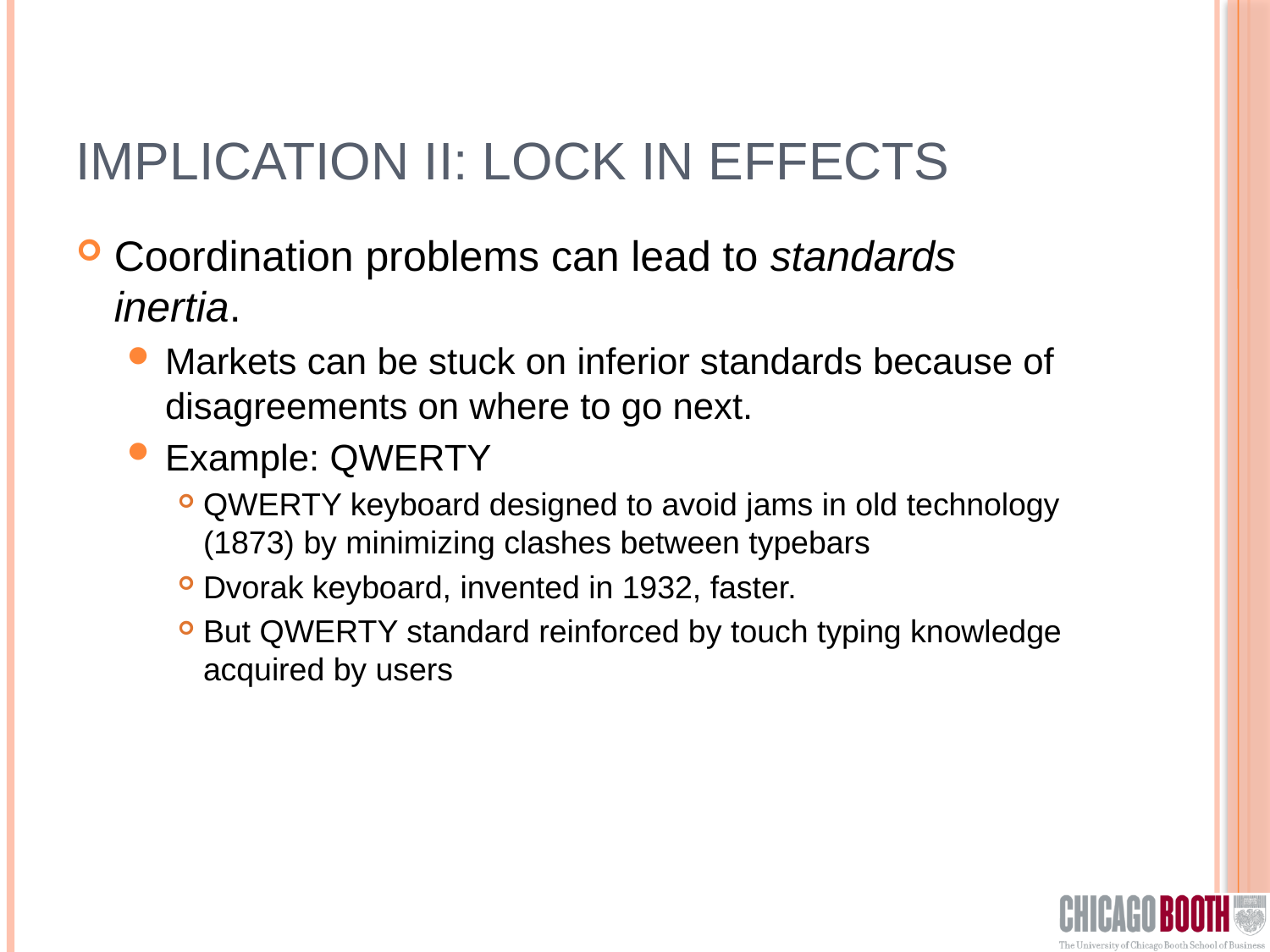

# Implication II: Lock in effects
Coordination problems can lead to standards inertia.
Markets can be stuck on inferior standards because of disagreements on where to go next.
Example: QWERTY
QWERTY keyboard designed to avoid jams in old technology (1873) by minimizing clashes between typebars
Dvorak keyboard, invented in 1932, faster.
But QWERTY standard reinforced by touch typing knowledge acquired by users